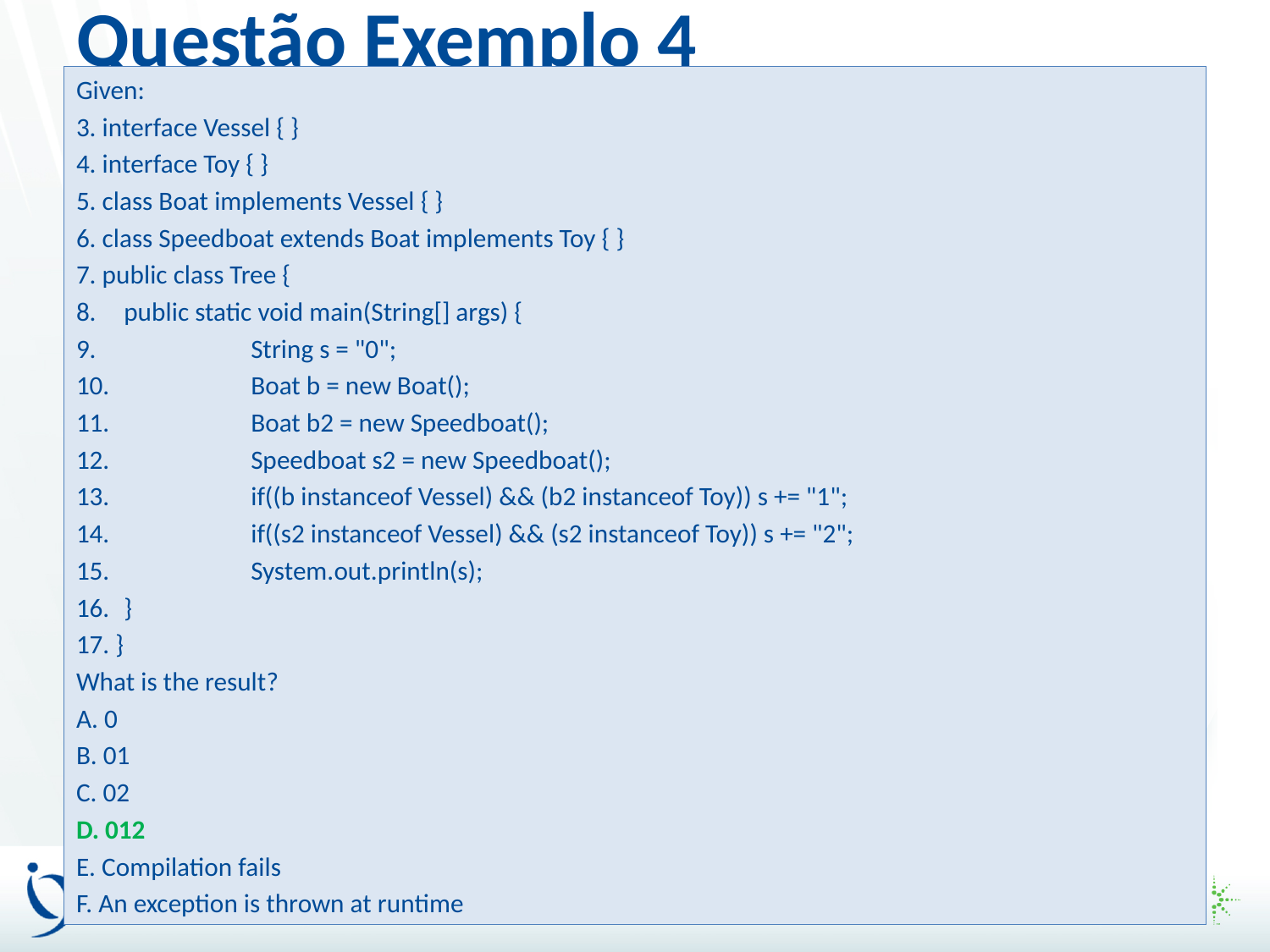

# Questão Exemplo 4
Given:
3. interface Vessel { }
4. interface Toy { }
5. class Boat implements Vessel { }
6. class Speedboat extends Boat implements Toy { }
7. public class Tree {
8. 	public static void main(String[] args) {
9. 		String s = "0";
10. 		Boat b = new Boat();
11. 		Boat b2 = new Speedboat();
12. 		Speedboat s2 = new Speedboat();
13. 		if((b instanceof Vessel) && (b2 instanceof Toy)) s += "1";
14. 		if((s2 instanceof Vessel) && (s2 instanceof Toy)) s += "2";
15. 		System.out.println(s);
16. 	}
17. }
What is the result?
A. 0
B. 01
C. 02
D. 012
E. Compilation fails
F. An exception is thrown at runtime